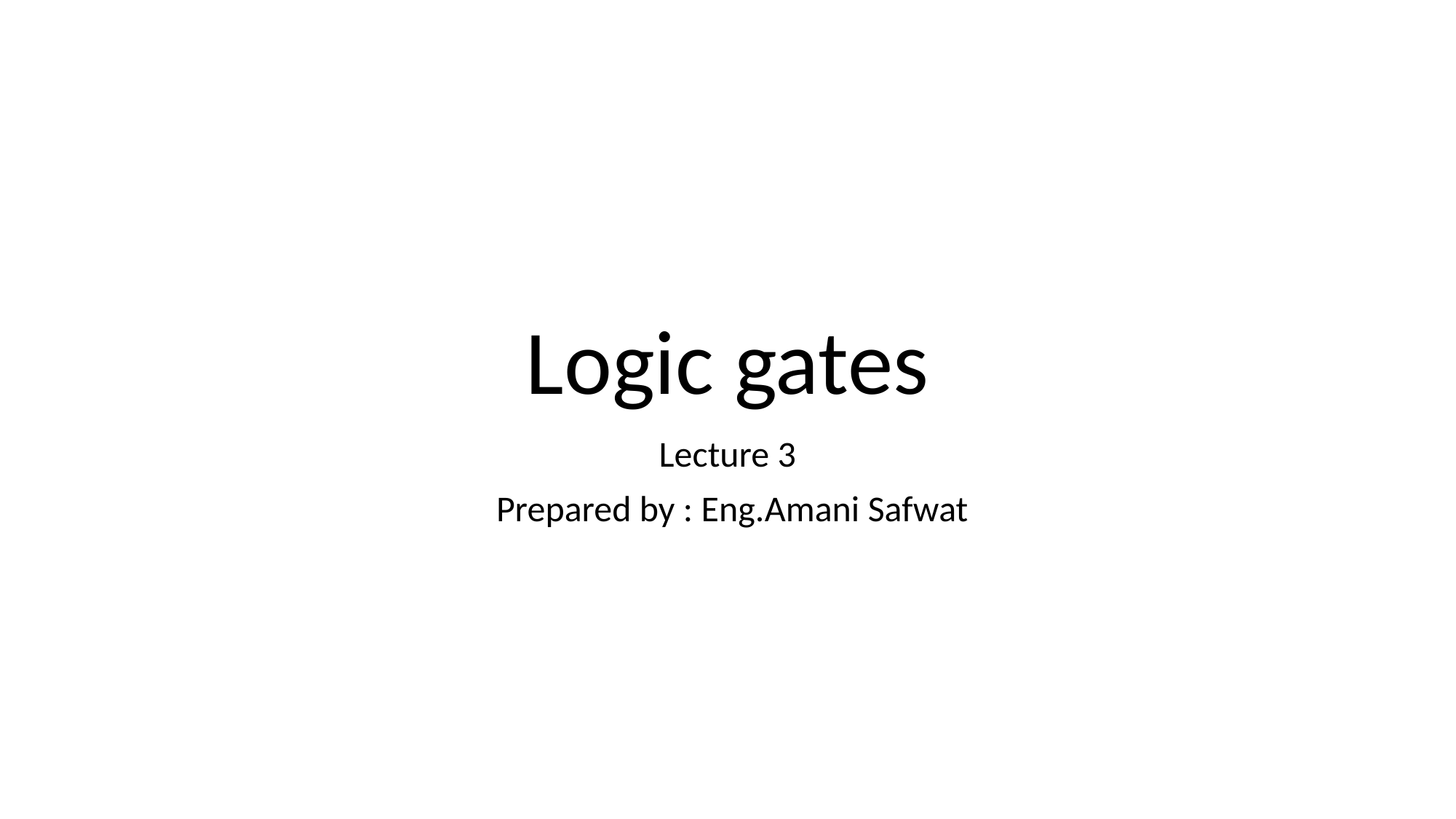

# Logic gates
Lecture 3
Prepared by : Eng.Amani Safwat